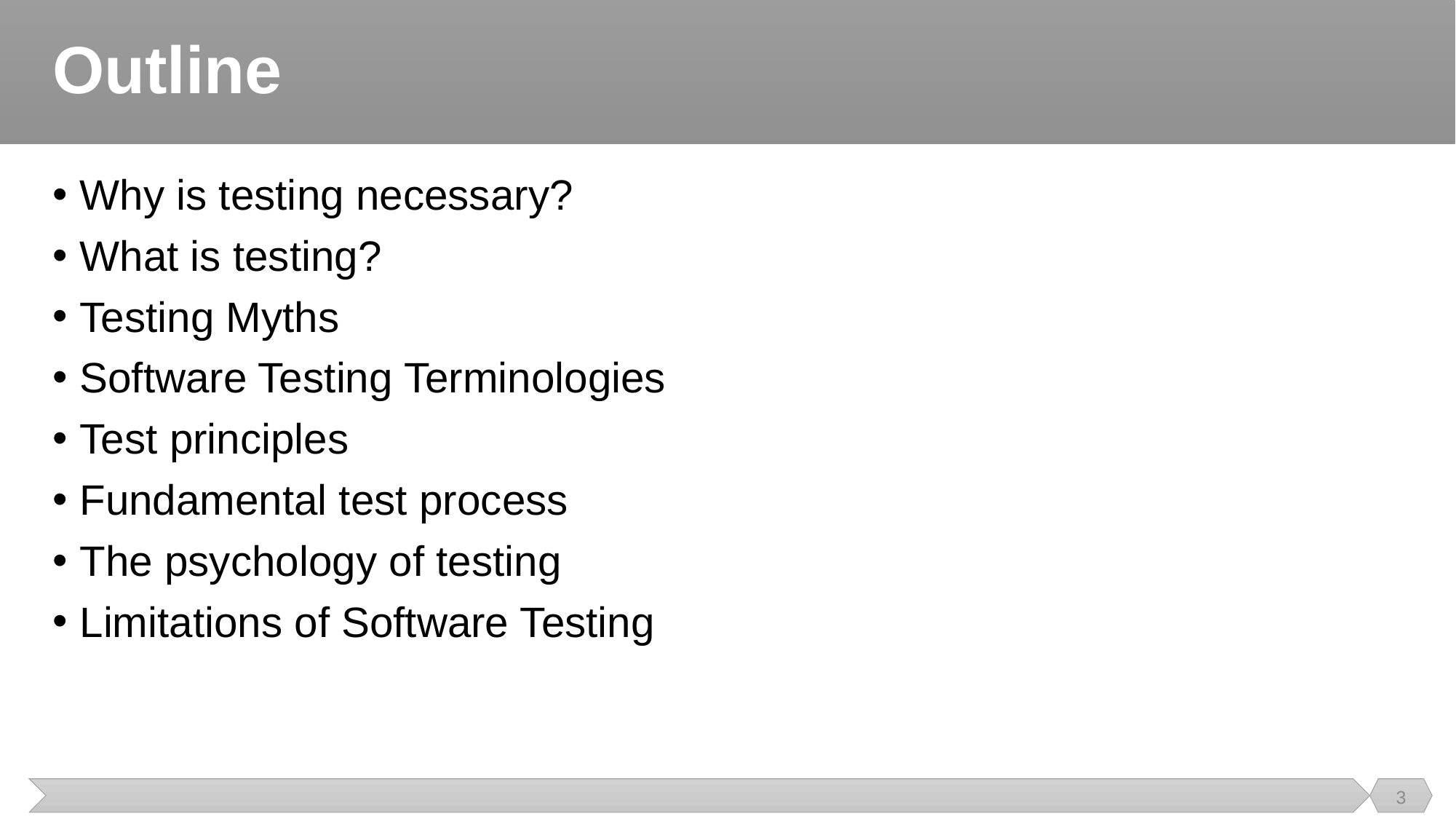

# Outline
Why is testing necessary?
What is testing?
Testing Myths
Software Testing Terminologies
Test principles
Fundamental test process
The psychology of testing
Limitations of Software Testing

3